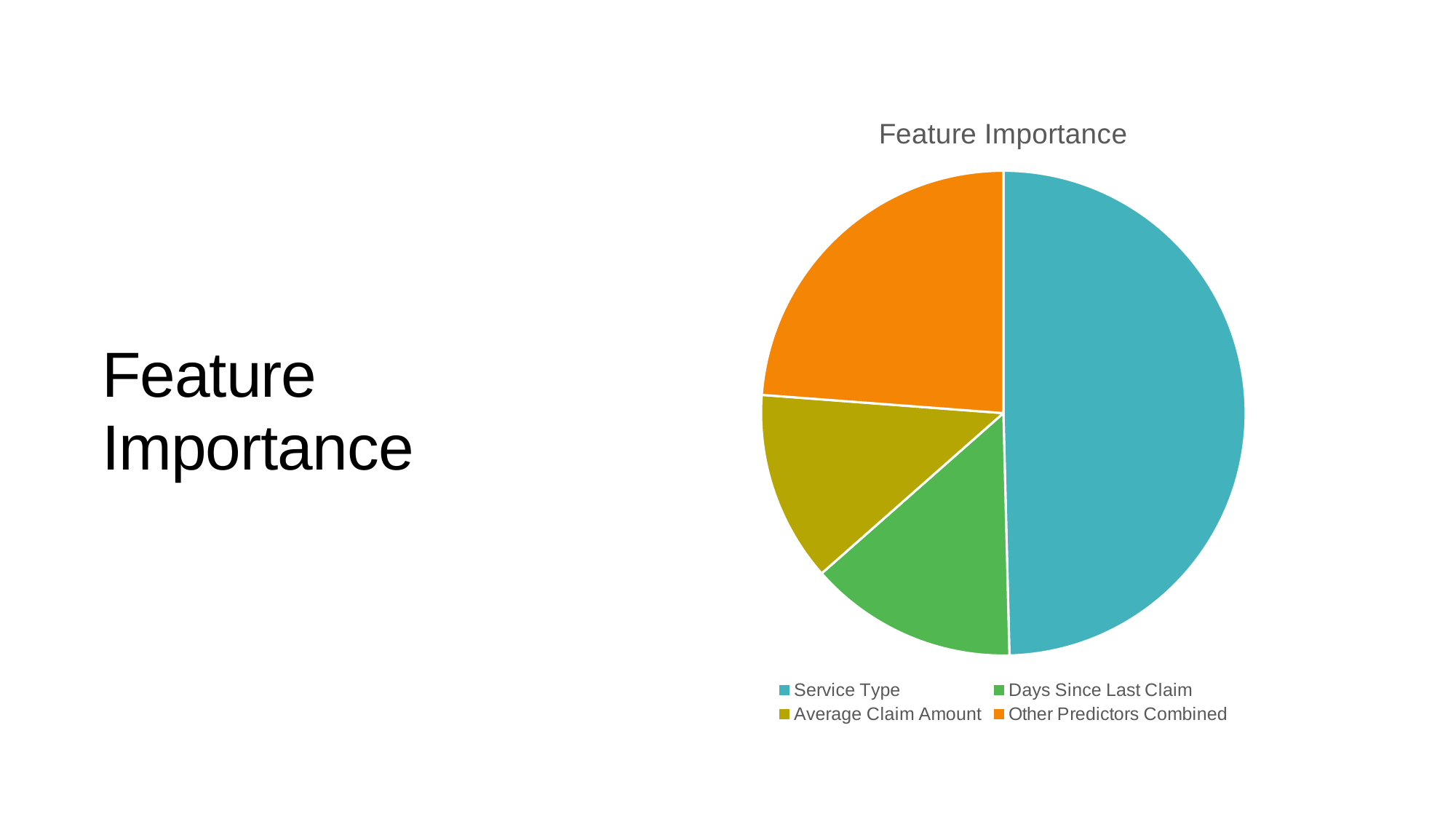

### Chart:

| Category | Feature Importance |
|---|---|
| Service Type | 0.496 |
| Days Since Last Claim | 0.139 |
| Average Claim Amount | 0.127 |
| Other Predictors Combined | 0.238 |
# Feature Importance